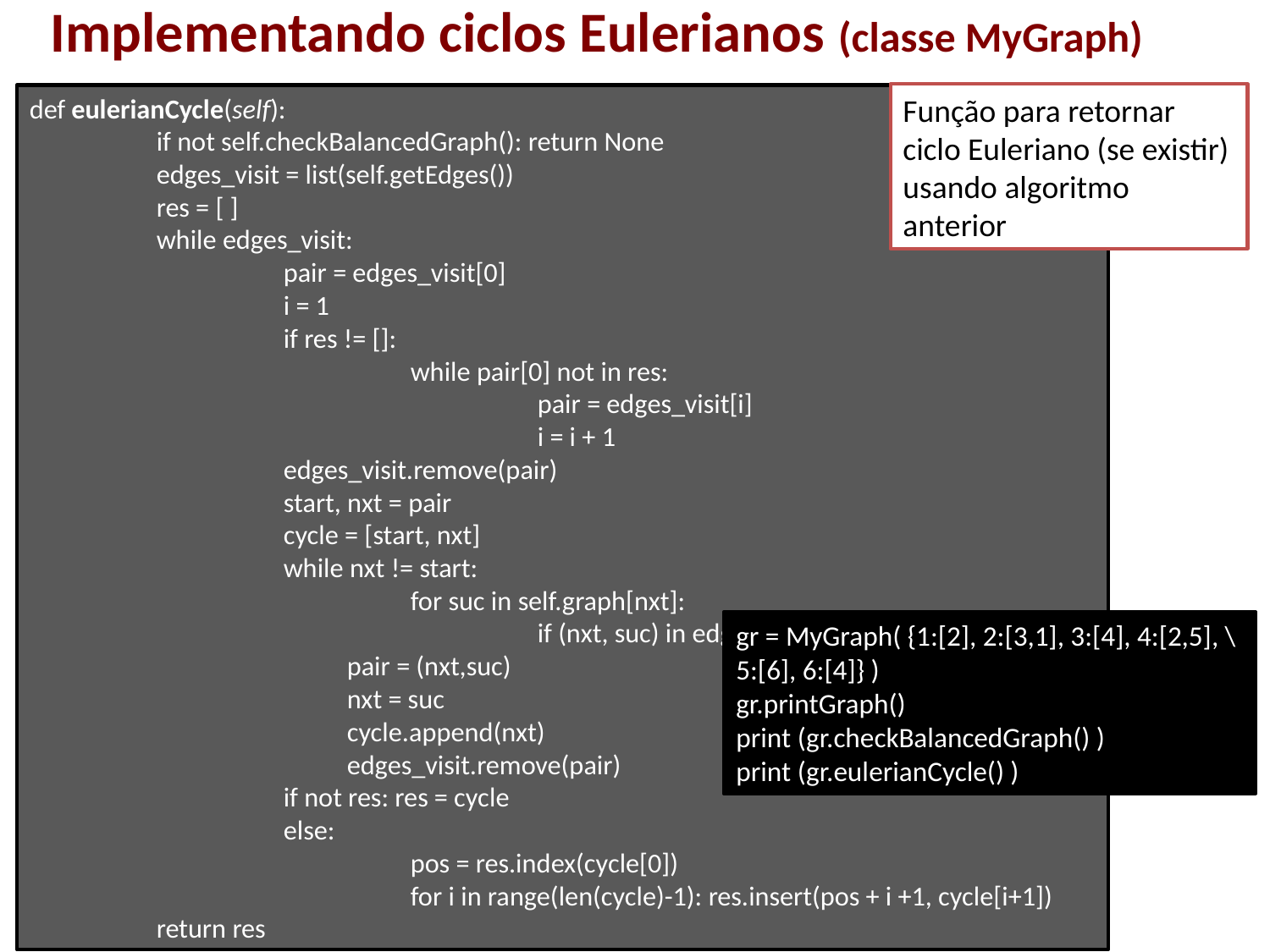

# Implementando ciclos Eulerianos (classe MyGraph)
Função para retornar ciclo Euleriano (se existir) usando algoritmo anterior
def eulerianCycle(self):
	if not self.checkBalancedGraph(): return None
	edges_visit = list(self.getEdges())
	res = [ ]
	while edges_visit:
		pair = edges_visit[0]
		i = 1
		if res != []:
			while pair[0] not in res:
				pair = edges_visit[i]
				i = i + 1
		edges_visit.remove(pair)
		start, nxt = pair
		cycle = [start, nxt]
		while nxt != start:
			for suc in self.graph[nxt]:
				if (nxt, suc) in edges_visit:
pair = (nxt,suc)
nxt = suc
cycle.append(nxt)
edges_visit.remove(pair)
		if not res: res = cycle
		else:
			pos = res.index(cycle[0])
			for i in range(len(cycle)-1): res.insert(pos + i +1, cycle[i+1])
	return res
gr = MyGraph( {1:[2], 2:[3,1], 3:[4], 4:[2,5], \
5:[6], 6:[4]} )
gr.printGraph()
print (gr.checkBalancedGraph() )
print (gr.eulerianCycle() )